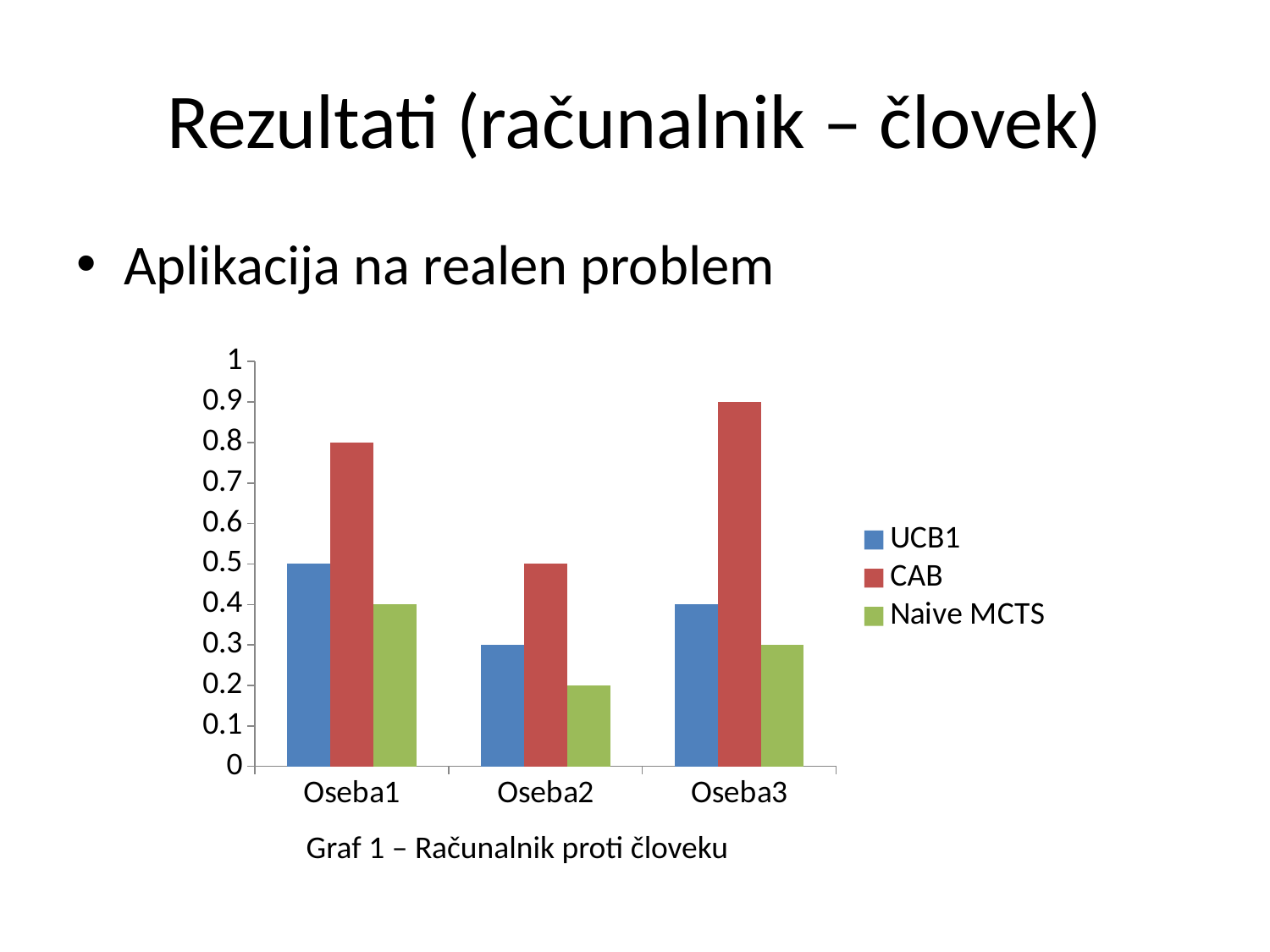

# Rezultati (računalnik – človek)
Aplikacija na realen problem

### Chart

| Category | UCB1 | CAB | Naive MCTS |
|---|---|---|---|
| Oseba1 | 0.5 | 0.8 | 0.4 |
| Oseba2 | 0.3 | 0.5 | 0.2 |
| Oseba3 | 0.4 | 0.9 | 0.3 |
Graf 1 – Računalnik proti človeku